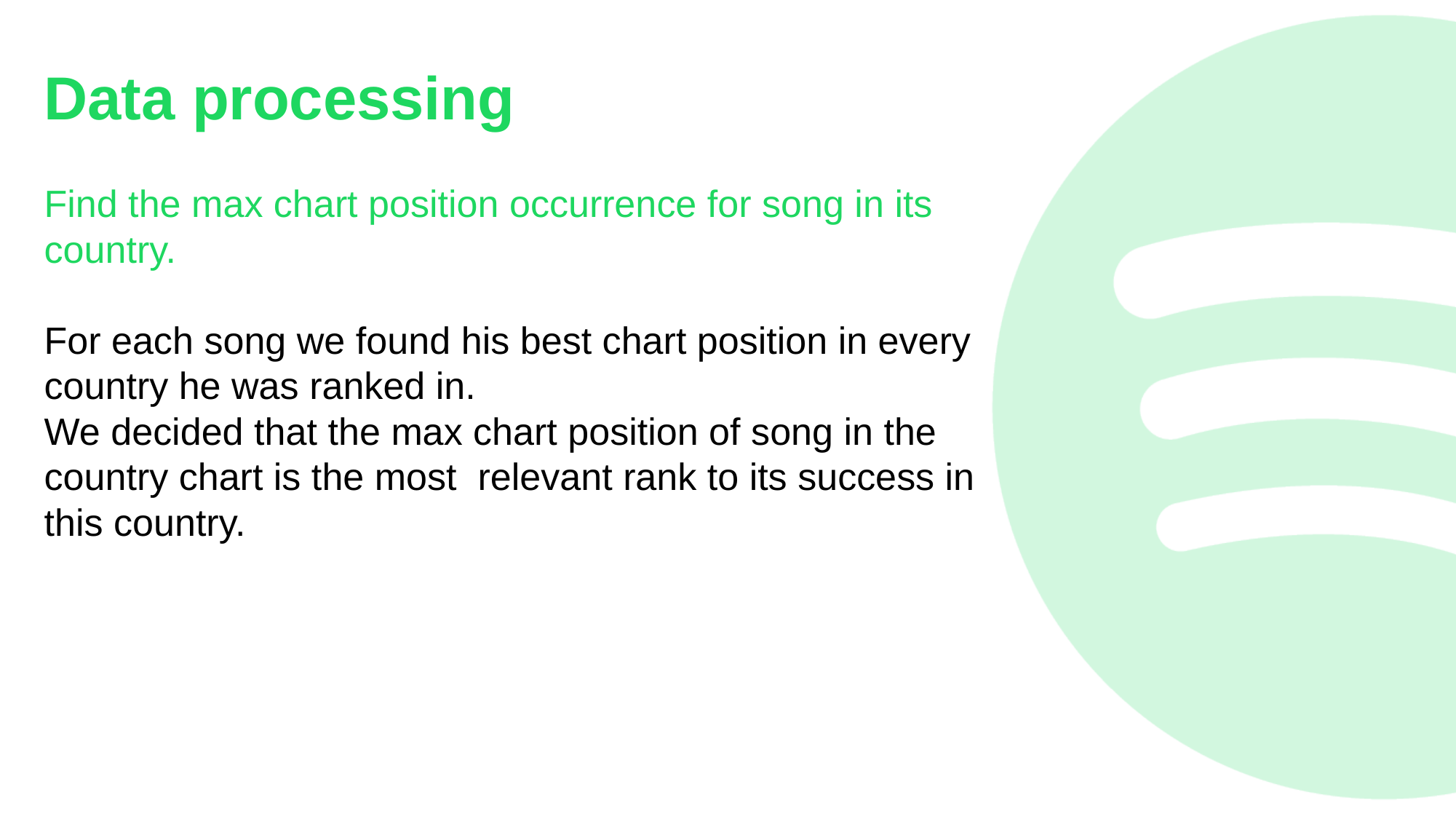

Data processing
Find the max chart position occurrence for song in its country.

For each song we found his best chart position in every country he was ranked in.
We decided that the max chart position of song in the country chart is the most  relevant rank to its success in this country.